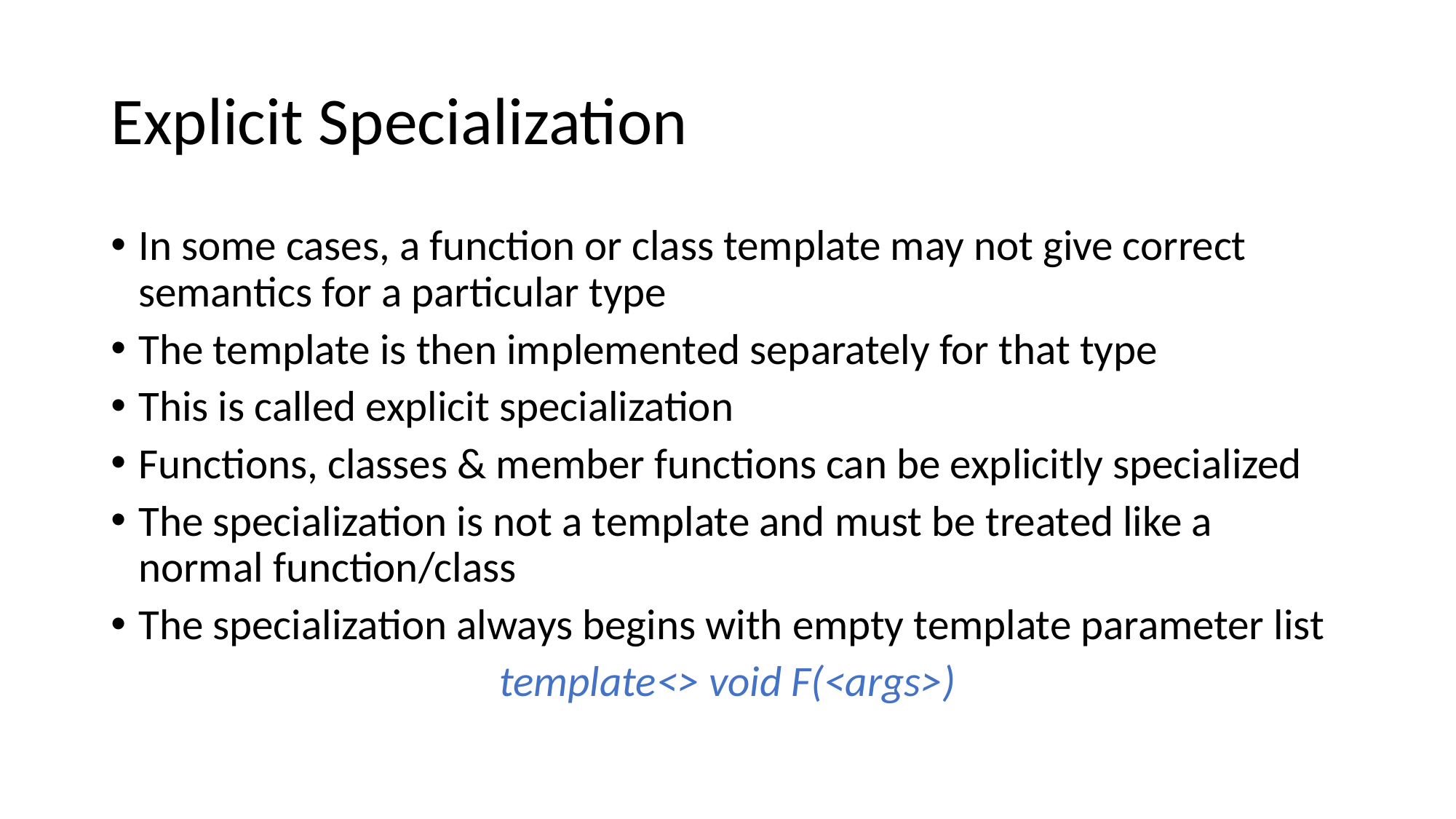

# Explicit Specialization
In some cases, a function or class template may not give correct semantics for a particular type
The template is then implemented separately for that type
This is called explicit specialization
Functions, classes & member functions can be explicitly specialized
The specialization is not a template and must be treated like a normal function/class
The specialization always begins with empty template parameter list
template<> void F(<args>)